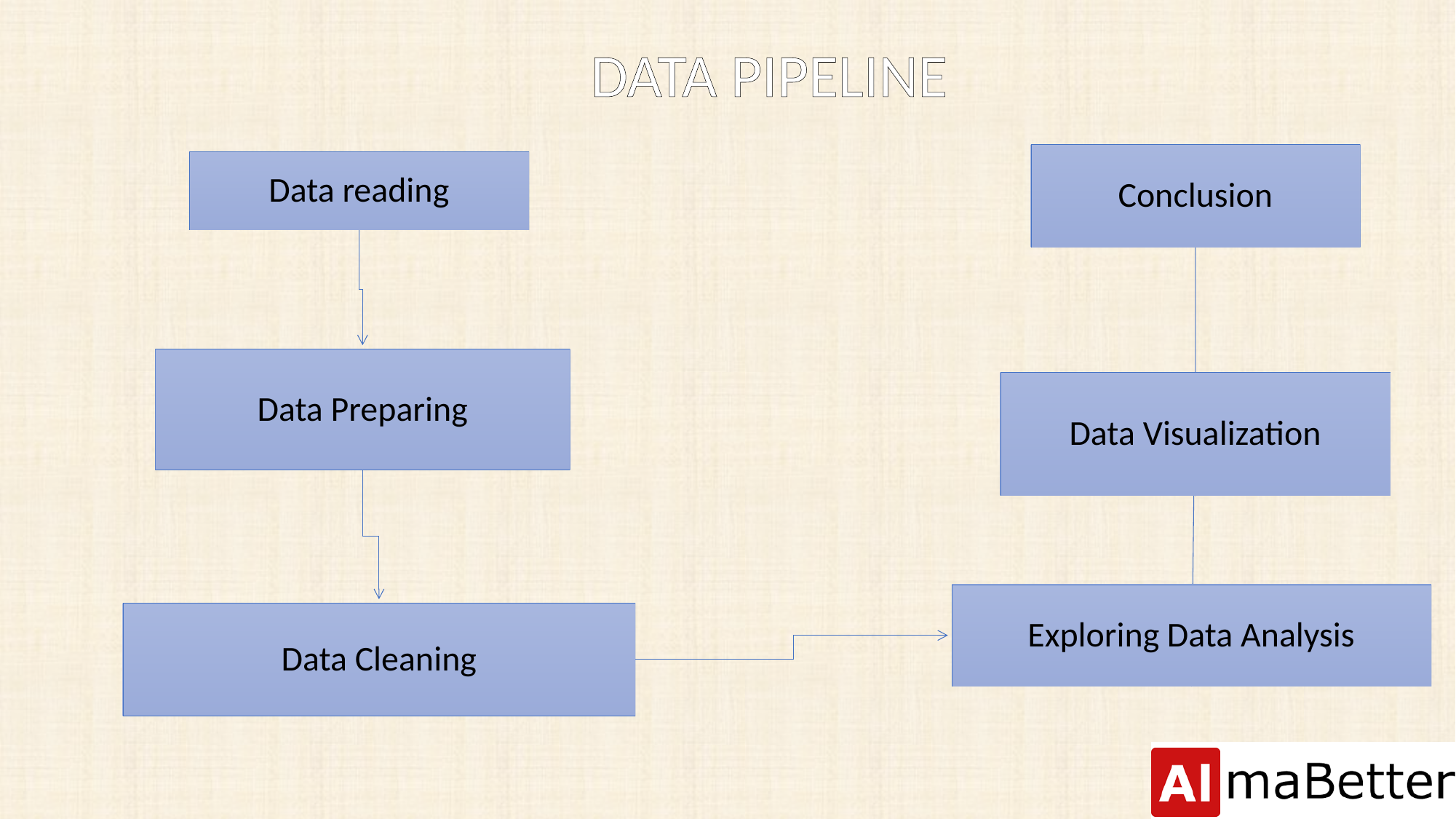

Data reading

Data Preparing

Data Cleaning

Exploring Data Analysis

Data Visualization
Conclusion
DATA PIPELINE